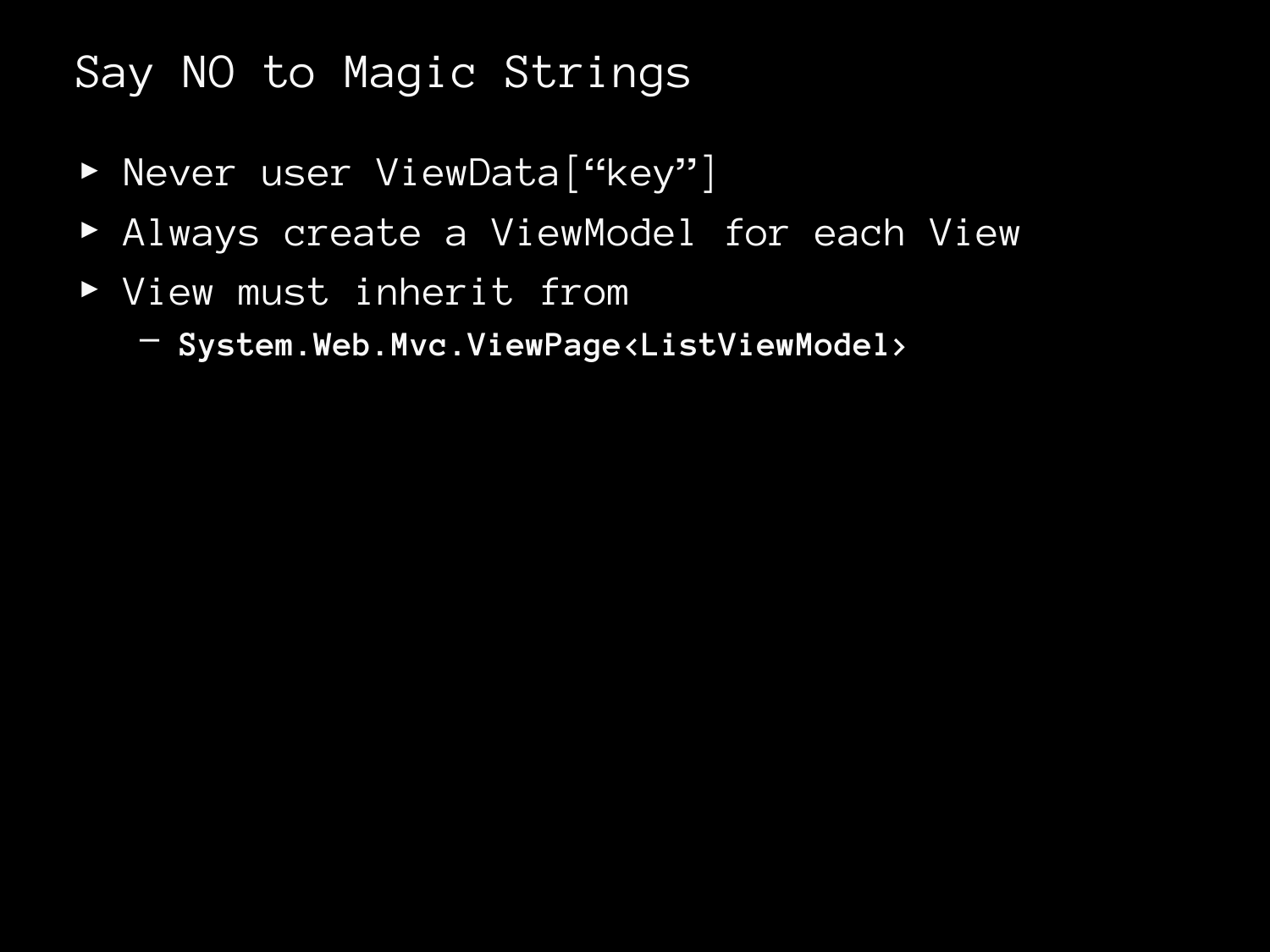

# Say NO to Magic Strings
Never user ViewData[“key”]
Always create a ViewModel for each View
View must inherit from
System.Web.Mvc.ViewPage<ListViewModel>